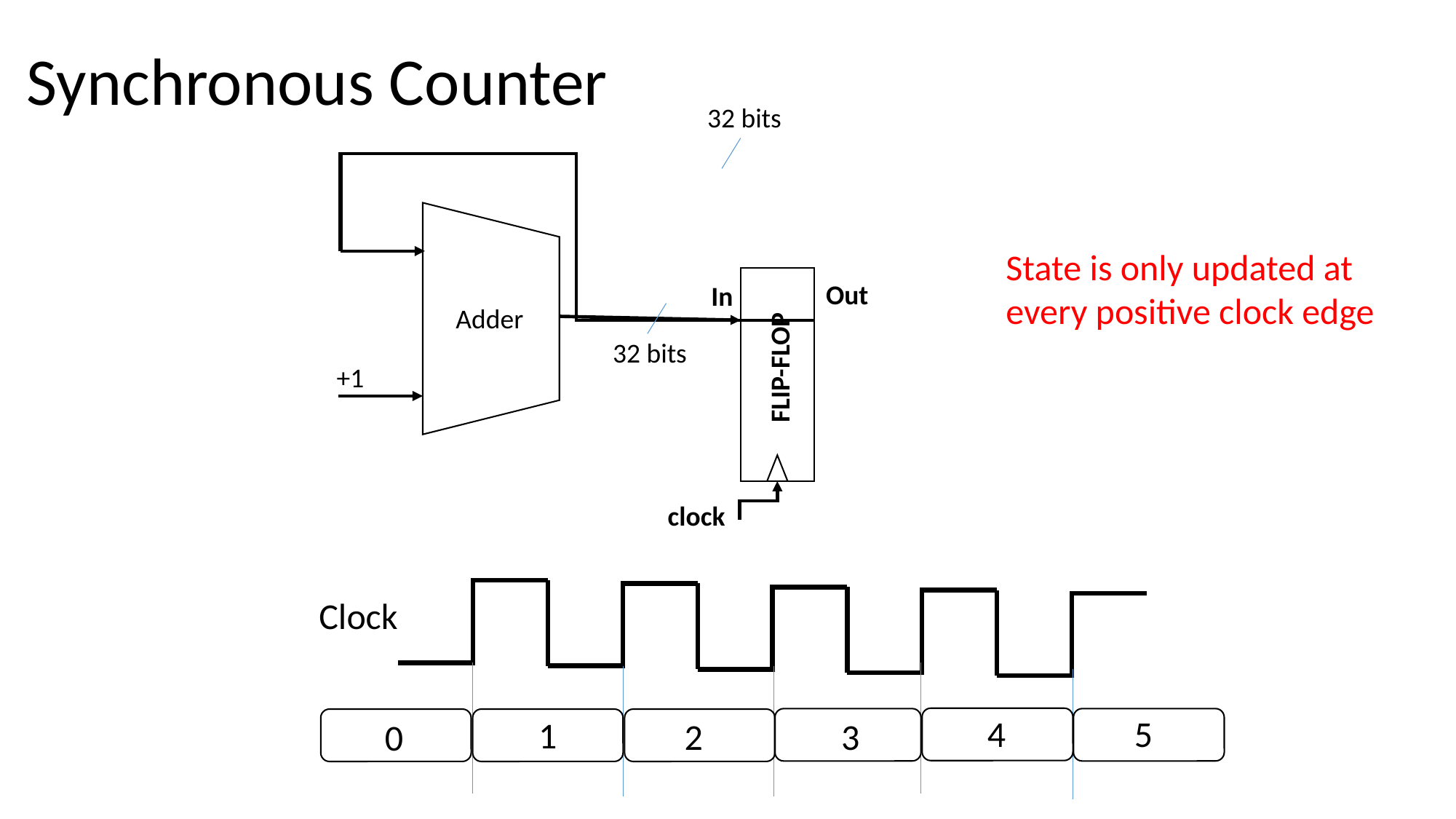

# Synchronous Counter
32 bits
State is only updated at every positive clock edge

Out
In
Adder
32 bits
FLIP-FLOP
+1

clock
Clock
5
4
1

3
2

0